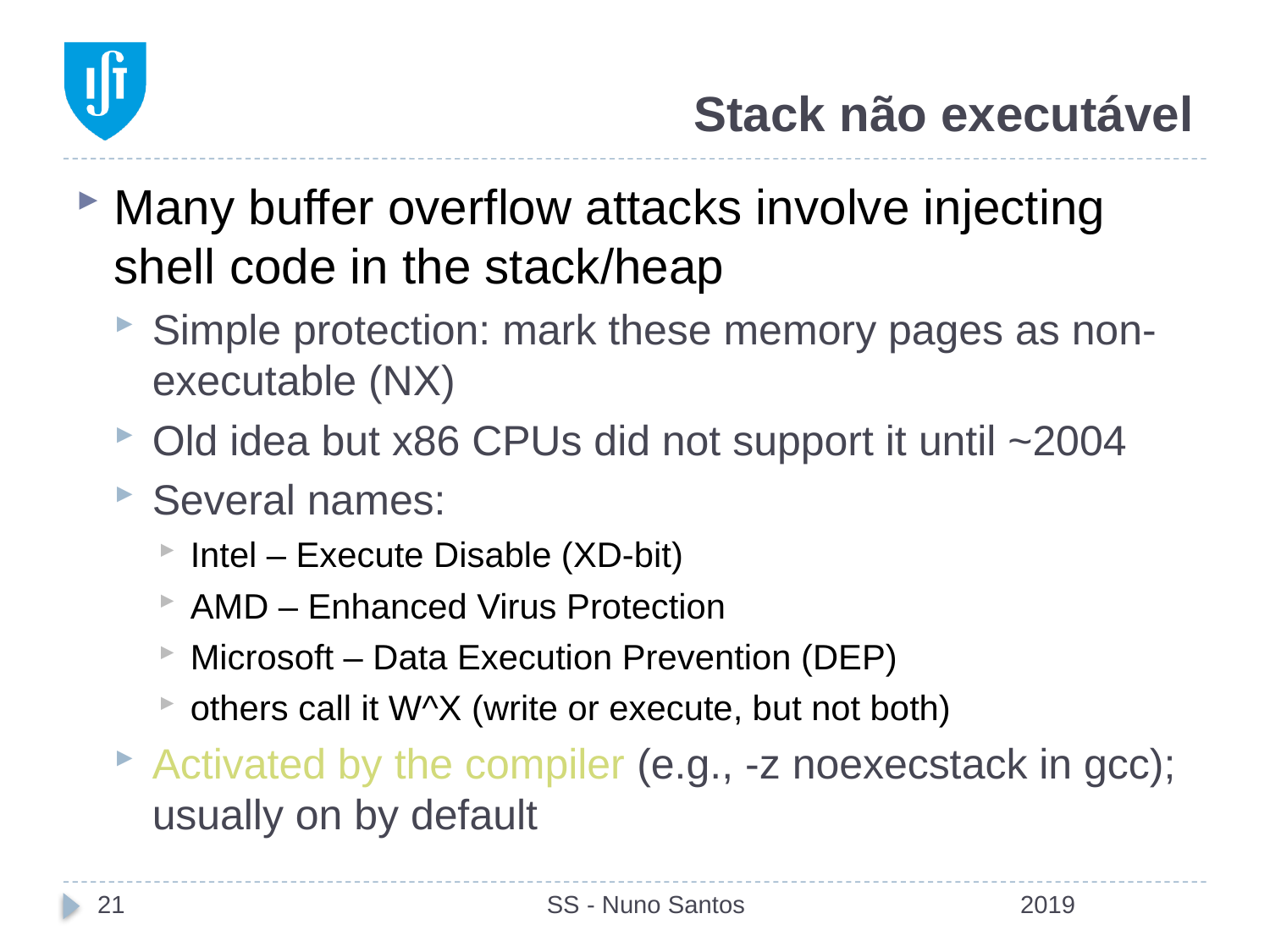

# Stack não executável
Many buffer overflow attacks involve injecting shell code in the stack/heap
Simple protection: mark these memory pages as non-executable (NX)
Old idea but x86 CPUs did not support it until ~2004
Several names:
Intel – Execute Disable (XD-bit)
AMD – Enhanced Virus Protection
Microsoft – Data Execution Prevention (DEP)
others call it W^X (write or execute, but not both)
Activated by the compiler (e.g., -z noexecstack in gcc); usually on by default

21
SS - Nuno Santos
2019